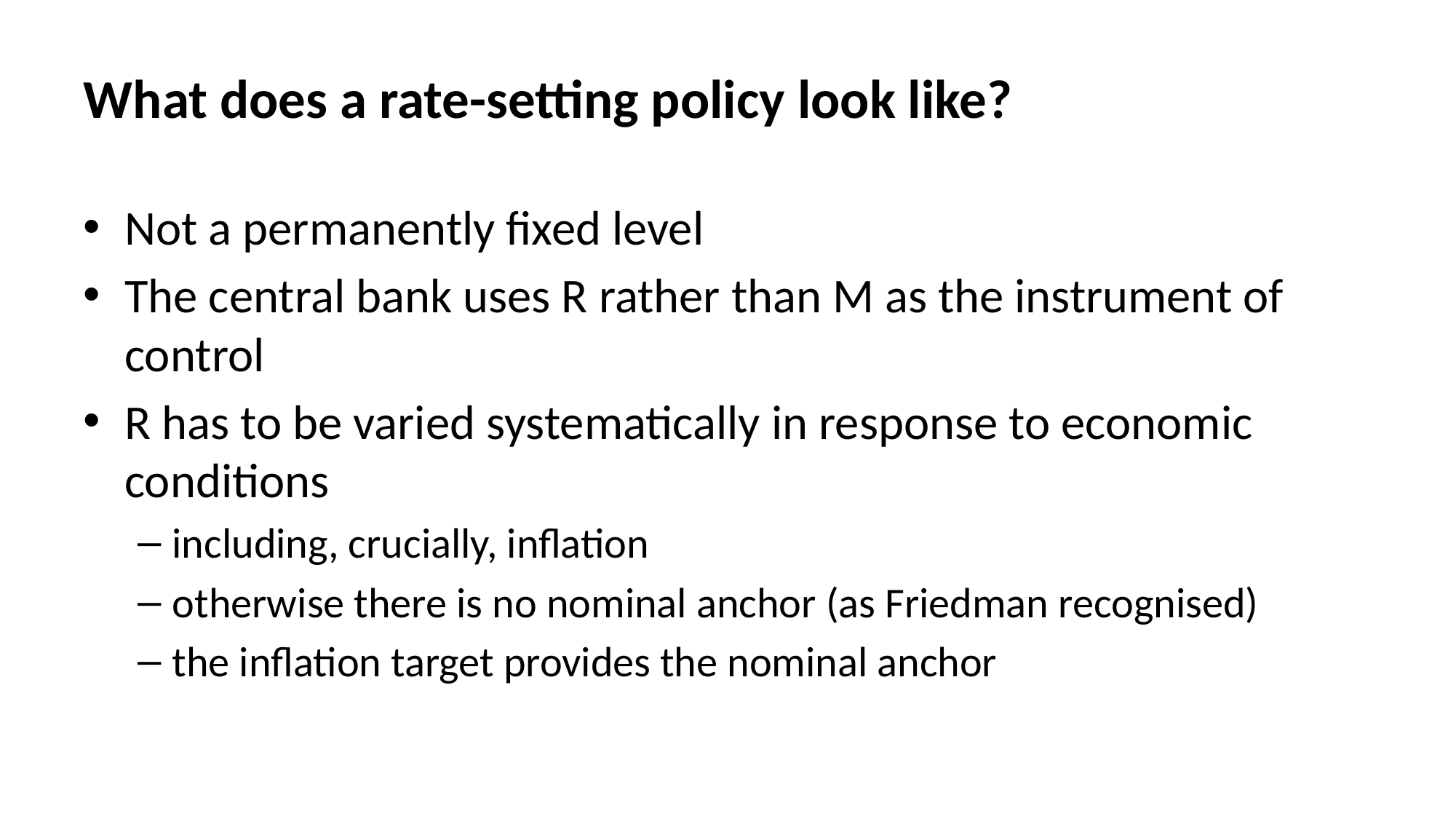

# What does a rate-setting policy look like?
Not a permanently fixed level
The central bank uses R rather than M as the instrument of control
R has to be varied systematically in response to economic conditions
including, crucially, inflation
otherwise there is no nominal anchor (as Friedman recognised)
the inflation target provides the nominal anchor